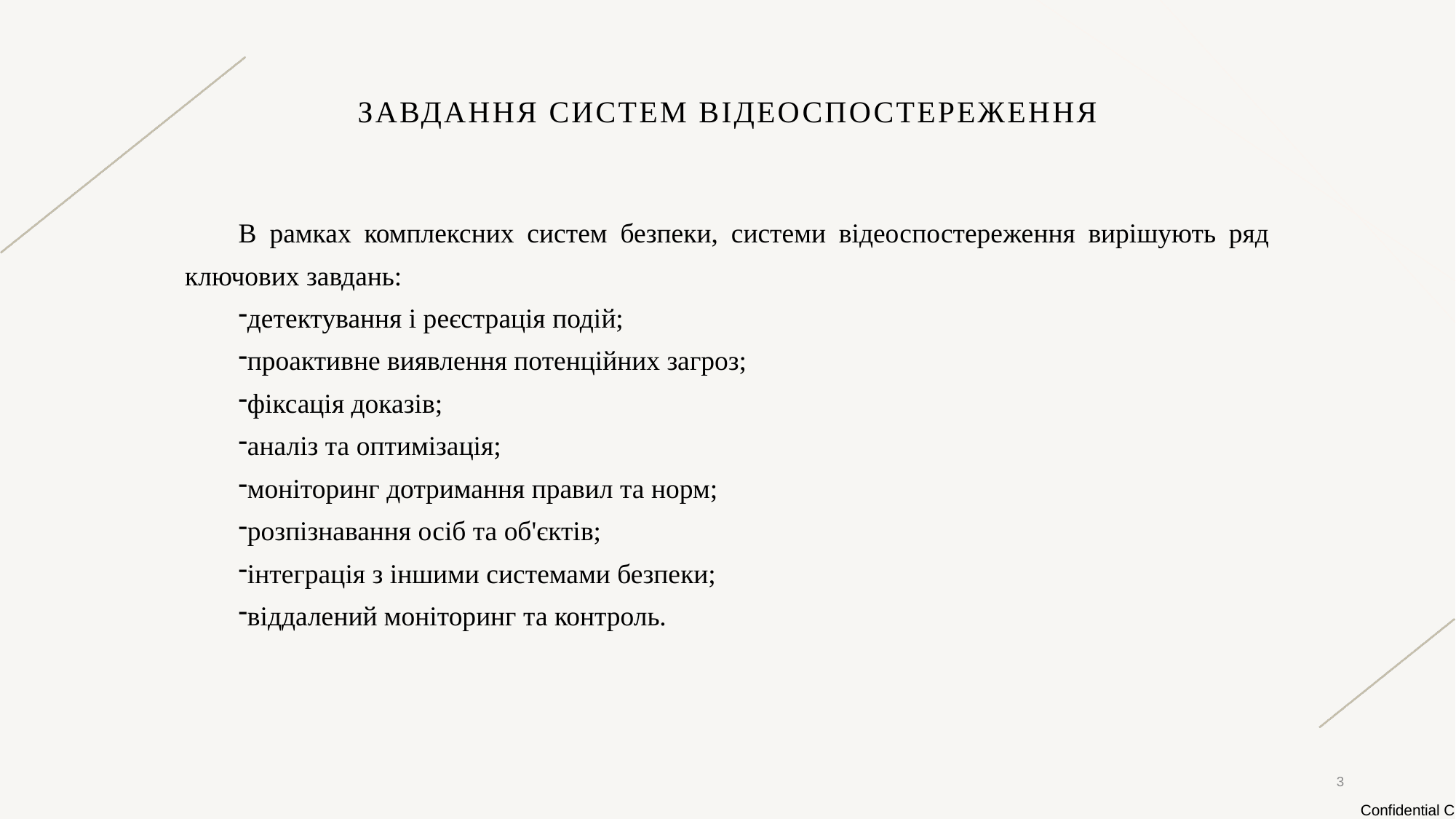

# Завдання систем відеоспостереження
В рамках комплексних систем безпеки, системи відеоспостереження вирішують ряд ключових завдань:
детектування і реєстрація подій;
проактивне виявлення потенційних загроз;
фіксація доказів;
аналіз та оптимізація;
моніторинг дотримання правил та норм;
розпізнавання осіб та об'єктів;
інтеграція з іншими системами безпеки;
віддалений моніторинг та контроль.
3